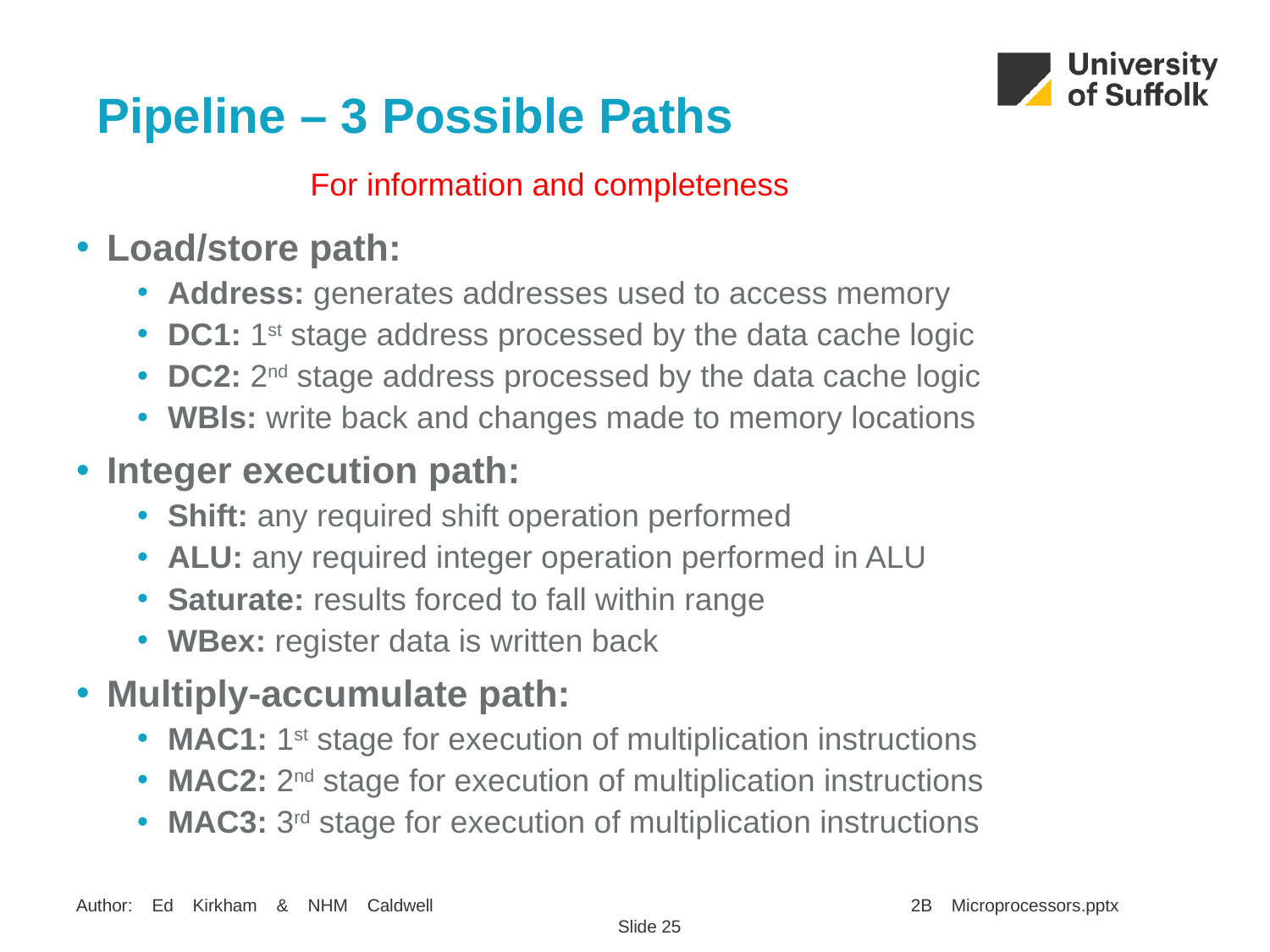

# Pipeline – 3 Possible Paths
For information and completeness
Load/store path:
Address: generates addresses used to access memory
DC1: 1st stage address processed by the data cache logic
DC2: 2nd stage address processed by the data cache logic
WBls: write back and changes made to memory locations
Integer execution path:
Shift: any required shift operation performed
ALU: any required integer operation performed in ALU
Saturate: results forced to fall within range
WBex: register data is written back
Multiply-accumulate path:
MAC1: 1st stage for execution of multiplication instructions
MAC2: 2nd stage for execution of multiplication instructions
MAC3: 3rd stage for execution of multiplication instructions